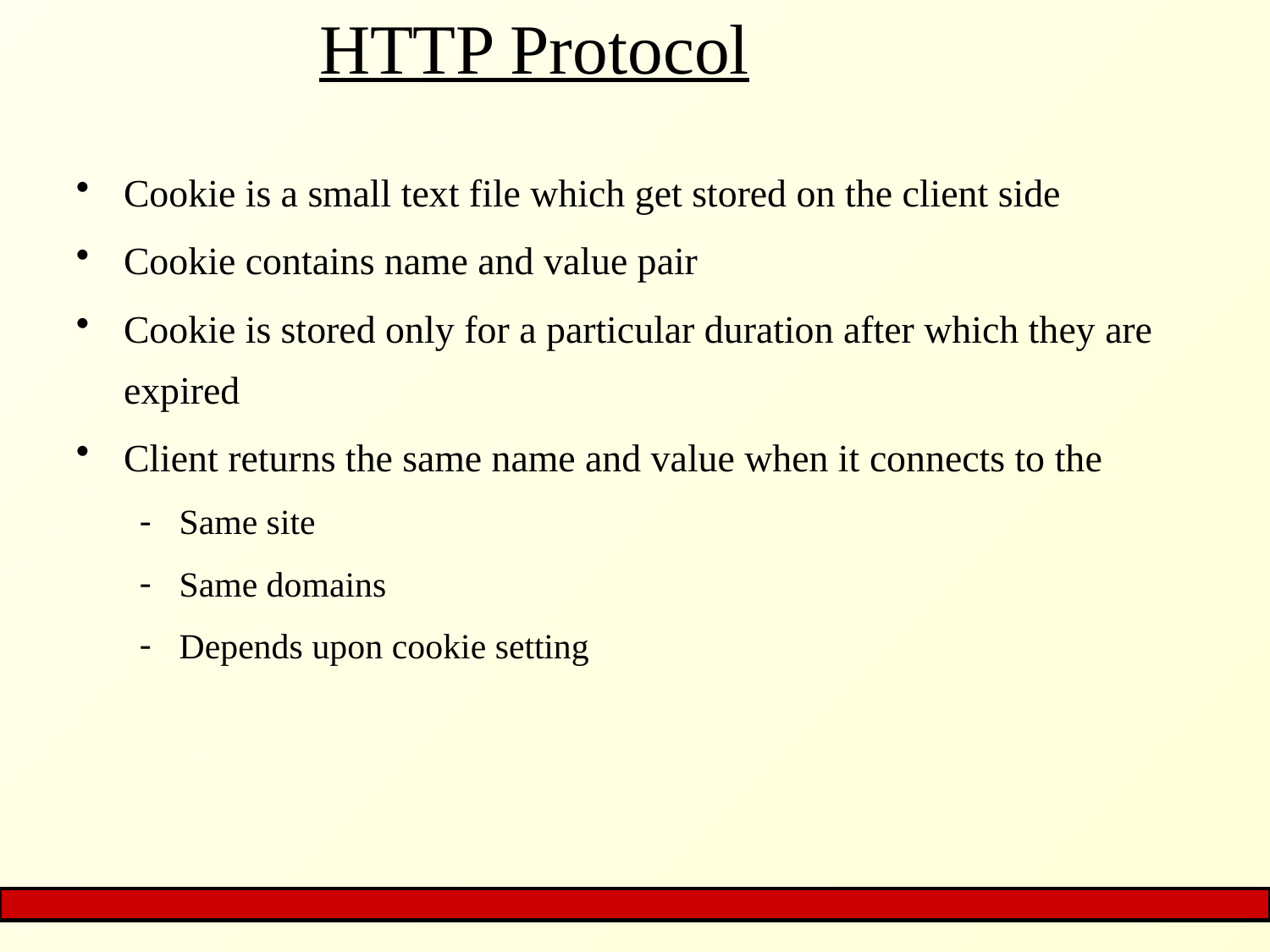

# HTTP Protocol
Cookie is a small text file which get stored on the client side
Cookie contains name and value pair
Cookie is stored only for a particular duration after which they are expired
Client returns the same name and value when it connects to the
Same site
Same domains
Depends upon cookie setting